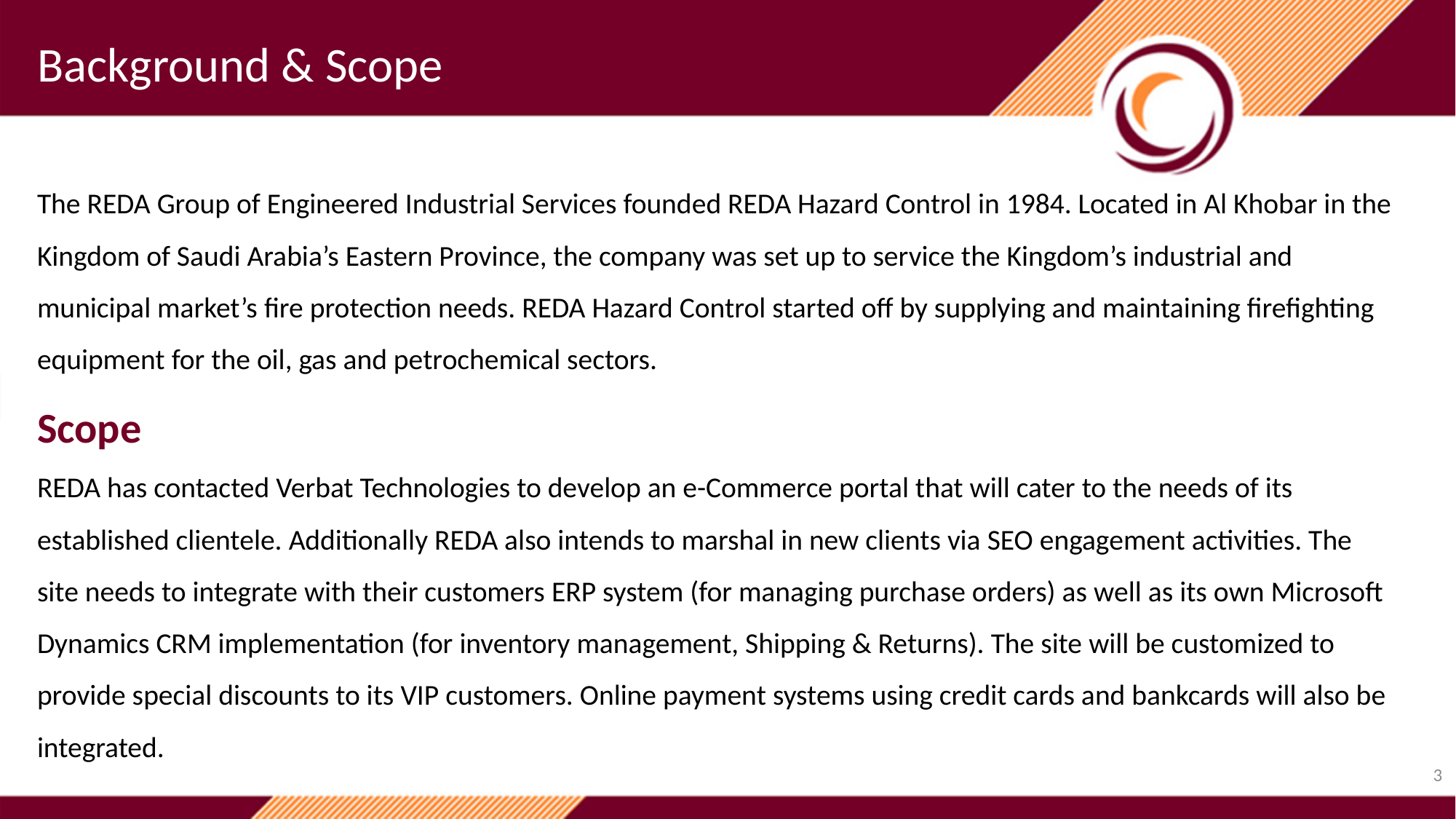

Background & Scope
The REDA Group of Engineered Industrial Services founded REDA Hazard Control in 1984. Located in Al Khobar in the Kingdom of Saudi Arabia’s Eastern Province, the company was set up to service the Kingdom’s industrial and municipal market’s fire protection needs. REDA Hazard Control started off by supplying and maintaining firefighting equipment for the oil, gas and petrochemical sectors.
Scope
REDA has contacted Verbat Technologies to develop an e-Commerce portal that will cater to the needs of its established clientele. Additionally REDA also intends to marshal in new clients via SEO engagement activities. The site needs to integrate with their customers ERP system (for managing purchase orders) as well as its own Microsoft Dynamics CRM implementation (for inventory management, Shipping & Returns). The site will be customized to provide special discounts to its VIP customers. Online payment systems using credit cards and bankcards will also be integrated.
3